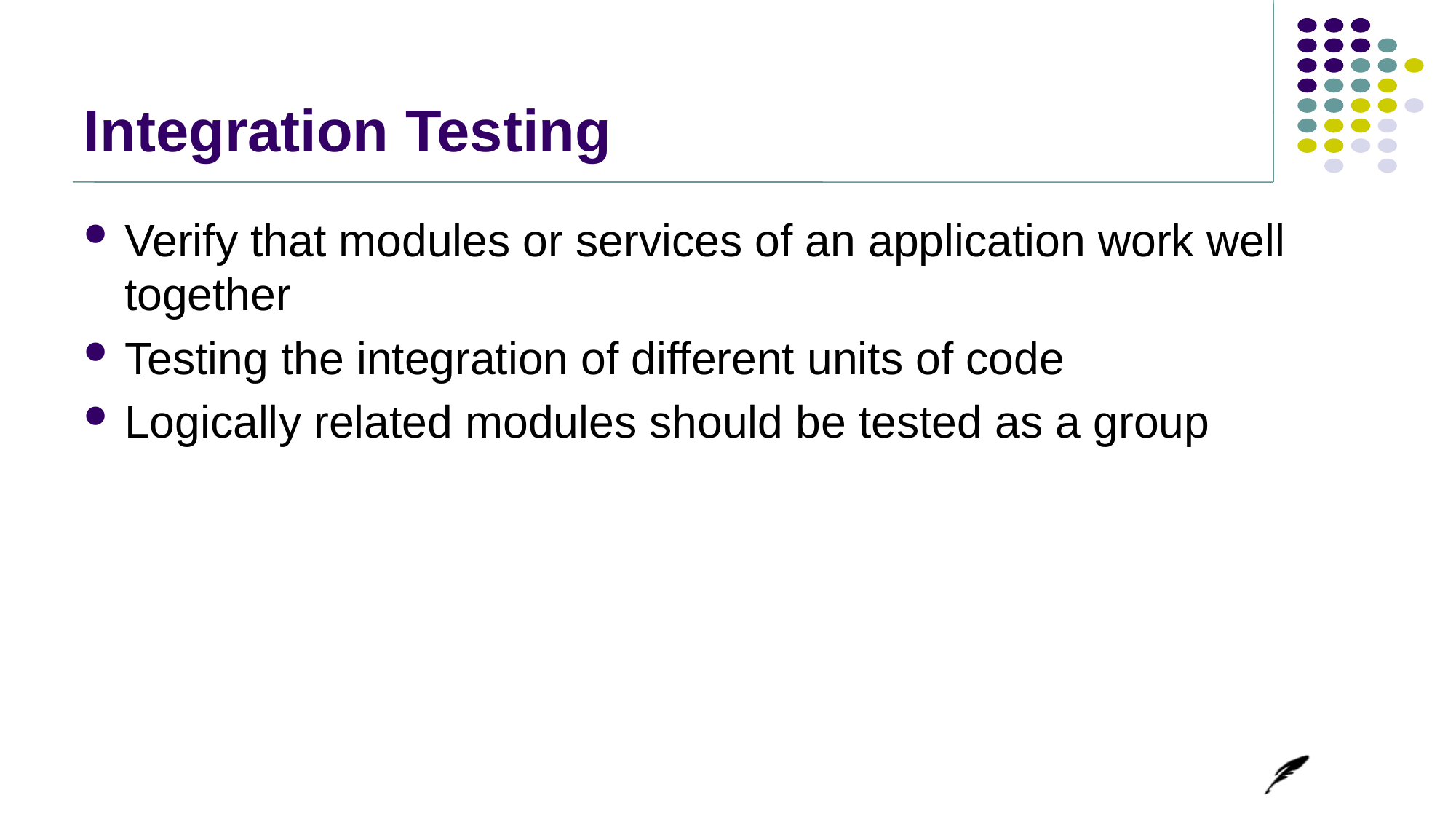

# Integration Testing
Verify that modules or services of an application work well together
Testing the integration of different units of code
Logically related modules should be tested as a group